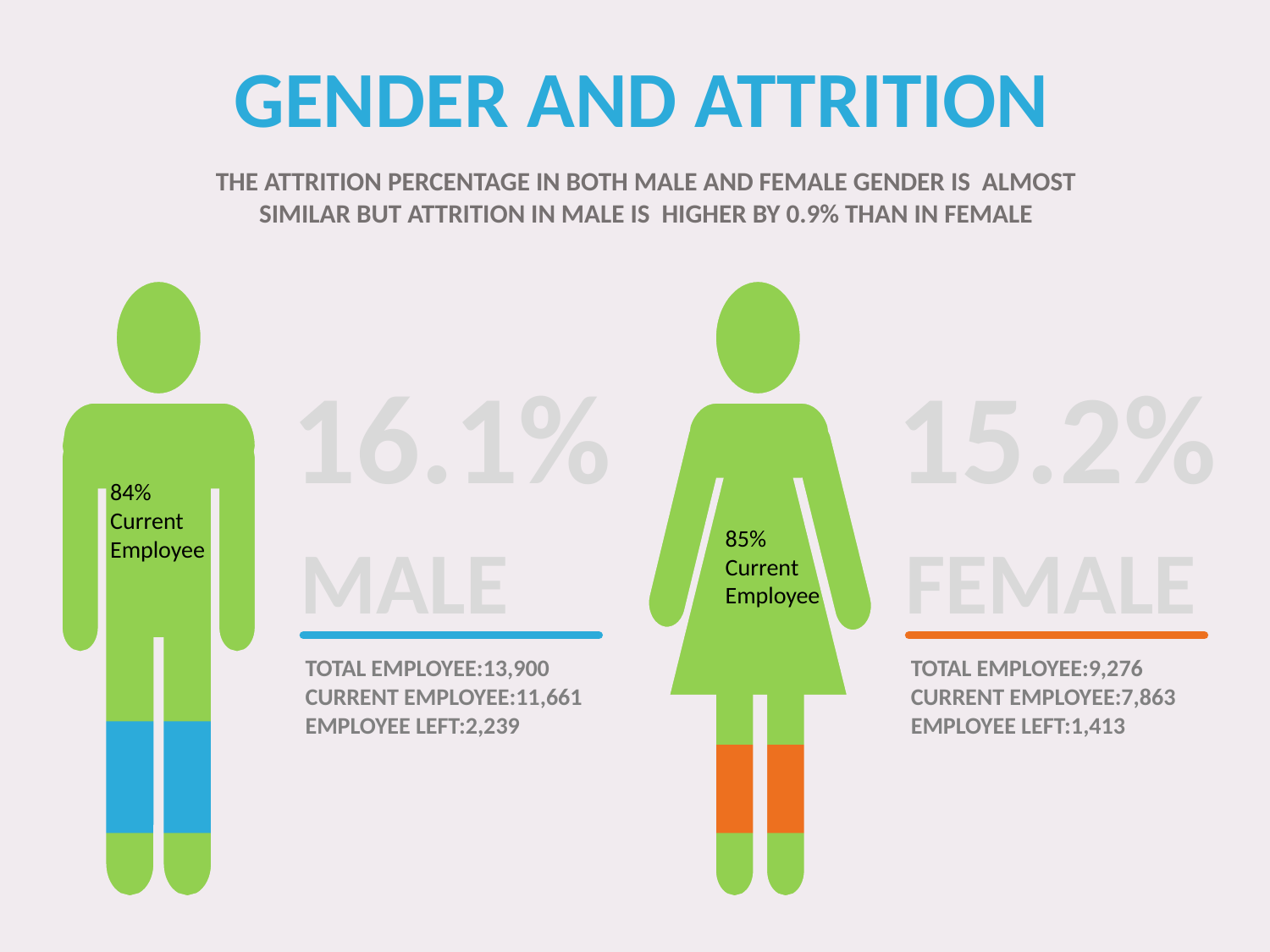

GENDER AND ATTRITION
THE ATTRITION PERCENTAGE IN BOTH MALE AND FEMALE GENDER IS  ALMOST SIMILAR BUT ATTRITION IN MALE IS  HIGHER BY 0.9% THAN IN FEMALE

16.1%
15.2%
84% Current Employee
85%
Current Employee
MALE
FEMALE
TOTAL EMPLOYEE:13,900
CURRENT EMPLOYEE:11,661
EMPLOYEE LEFT:2,239
TOTAL EMPLOYEE:9,276
CURRENT EMPLOYEE:7,863
EMPLOYEE LEFT:1,413